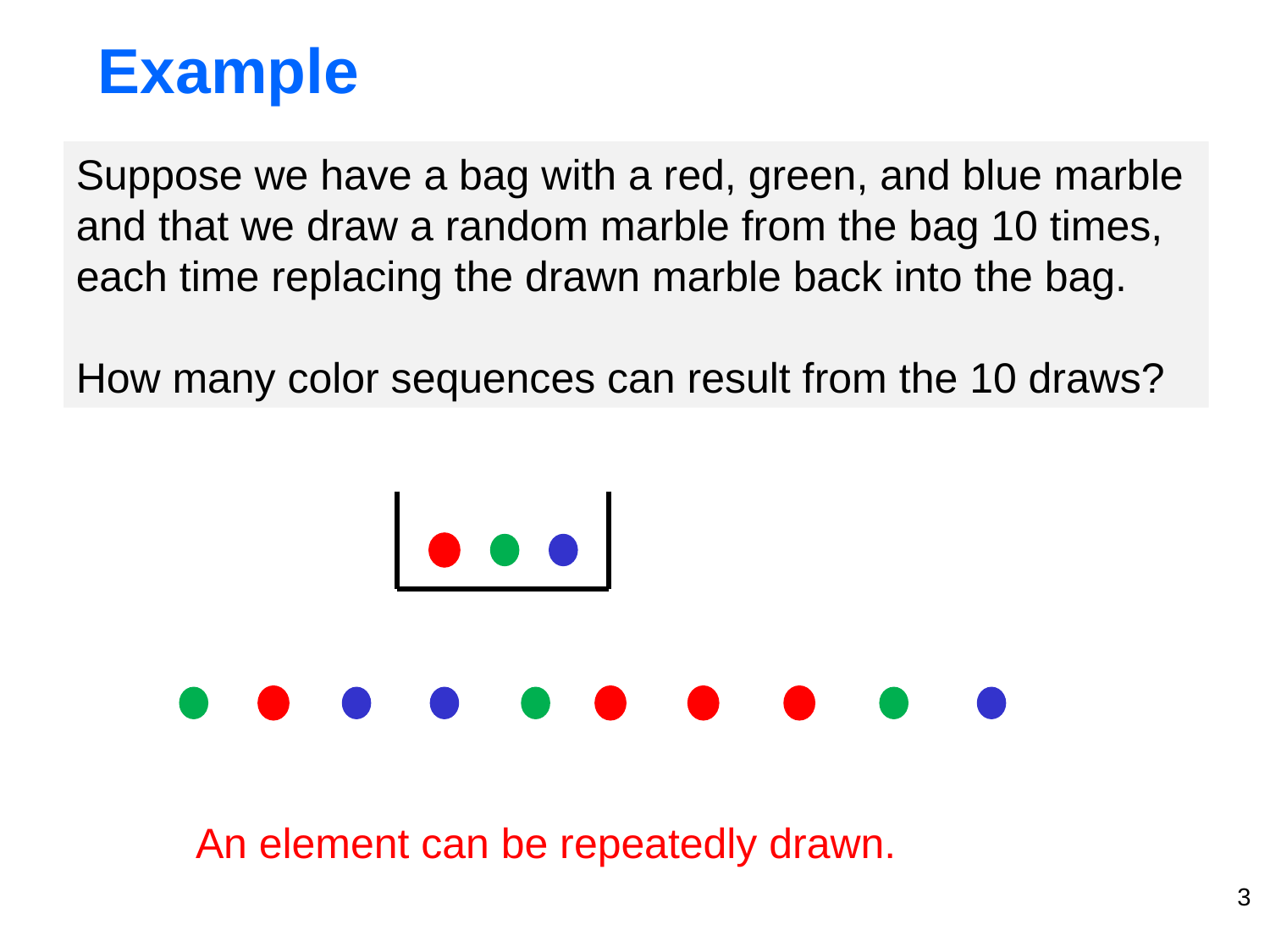

# Example
Suppose we have a bag with a red, green, and blue marble
and that we draw a random marble from the bag 10 times,
each time replacing the drawn marble back into the bag.

How many color sequences can result from the 10 draws?

An element can be repeatedly drawn.
3